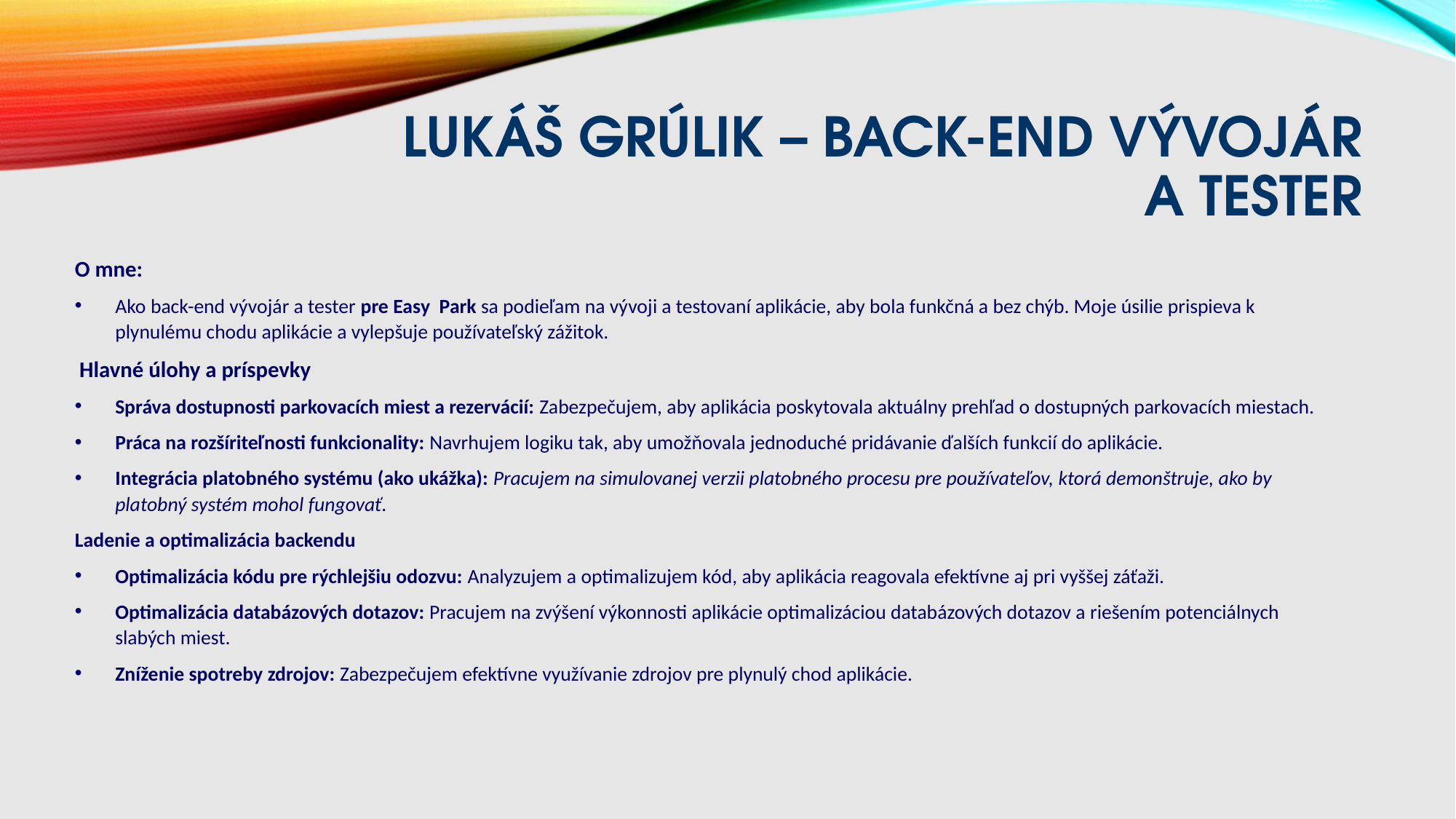

# Lukáš Grúlik – Back-end vývojár a tester
O mne:
Ako back-end vývojár a tester pre Easy  Park sa podieľam na vývoji a testovaní aplikácie, aby bola funkčná a bez chýb. Moje úsilie prispieva k plynulému chodu aplikácie a vylepšuje používateľský zážitok.
 Hlavné úlohy a príspevky
Správa dostupnosti parkovacích miest a rezervácií: Zabezpečujem, aby aplikácia poskytovala aktuálny prehľad o dostupných parkovacích miestach.
Práca na rozšíriteľnosti funkcionality: Navrhujem logiku tak, aby umožňovala jednoduché pridávanie ďalších funkcií do aplikácie.
Integrácia platobného systému (ako ukážka): Pracujem na simulovanej verzii platobného procesu pre používateľov, ktorá demonštruje, ako by platobný systém mohol fungovať.
Ladenie a optimalizácia backendu
Optimalizácia kódu pre rýchlejšiu odozvu: Analyzujem a optimalizujem kód, aby aplikácia reagovala efektívne aj pri vyššej záťaži.
Optimalizácia databázových dotazov: Pracujem na zvýšení výkonnosti aplikácie optimalizáciou databázových dotazov a riešením potenciálnych slabých miest.
Zníženie spotreby zdrojov: Zabezpečujem efektívne využívanie zdrojov pre plynulý chod aplikácie.